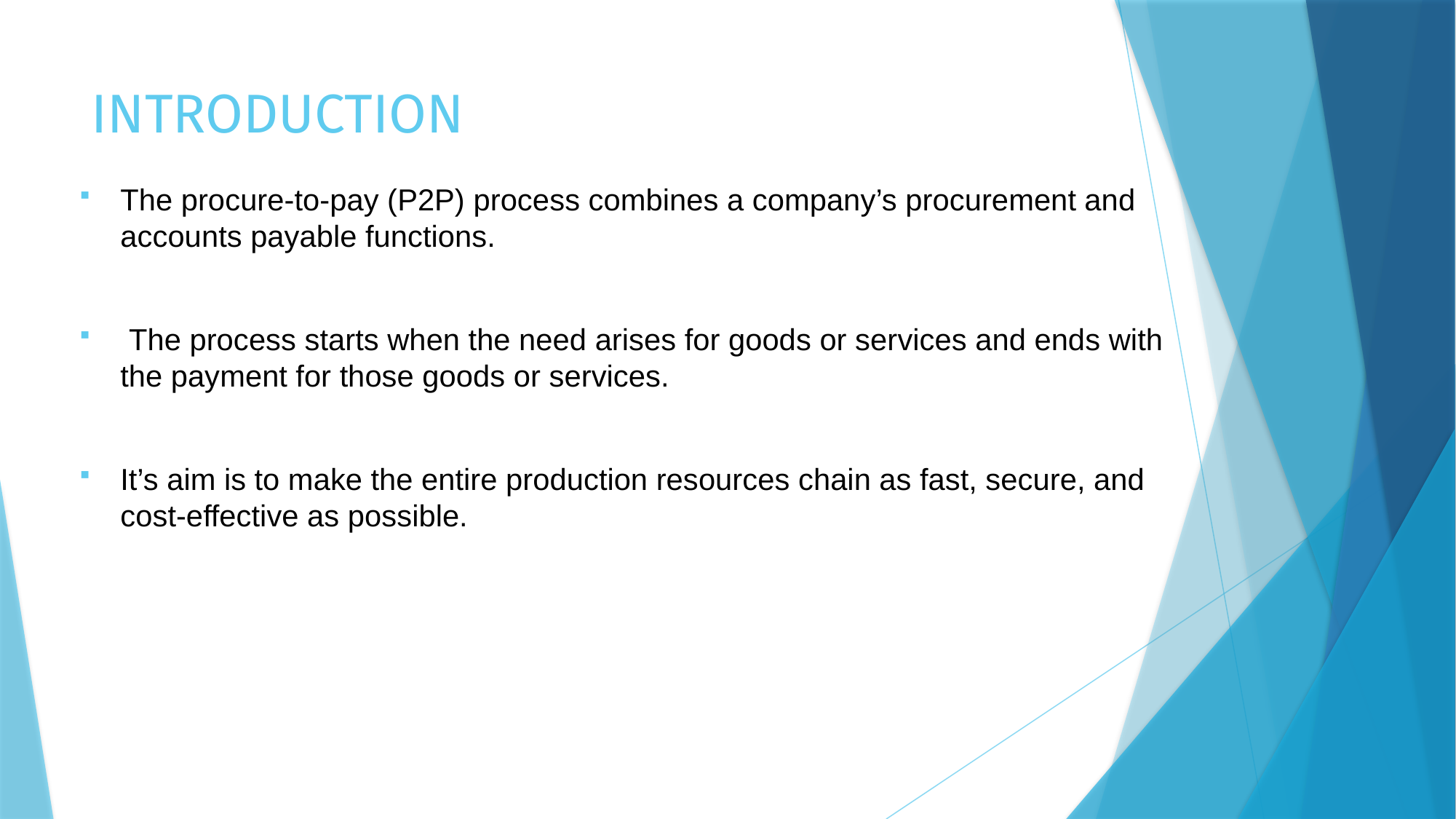

INTRODUCTION
The procure-to-pay (P2P) process combines a company’s procurement and accounts payable functions.

 The process starts when the need arises for goods or services and ends with the payment for those goods or services.

It’s aim is to make the entire production resources chain as fast, secure, and cost-effective as possible.